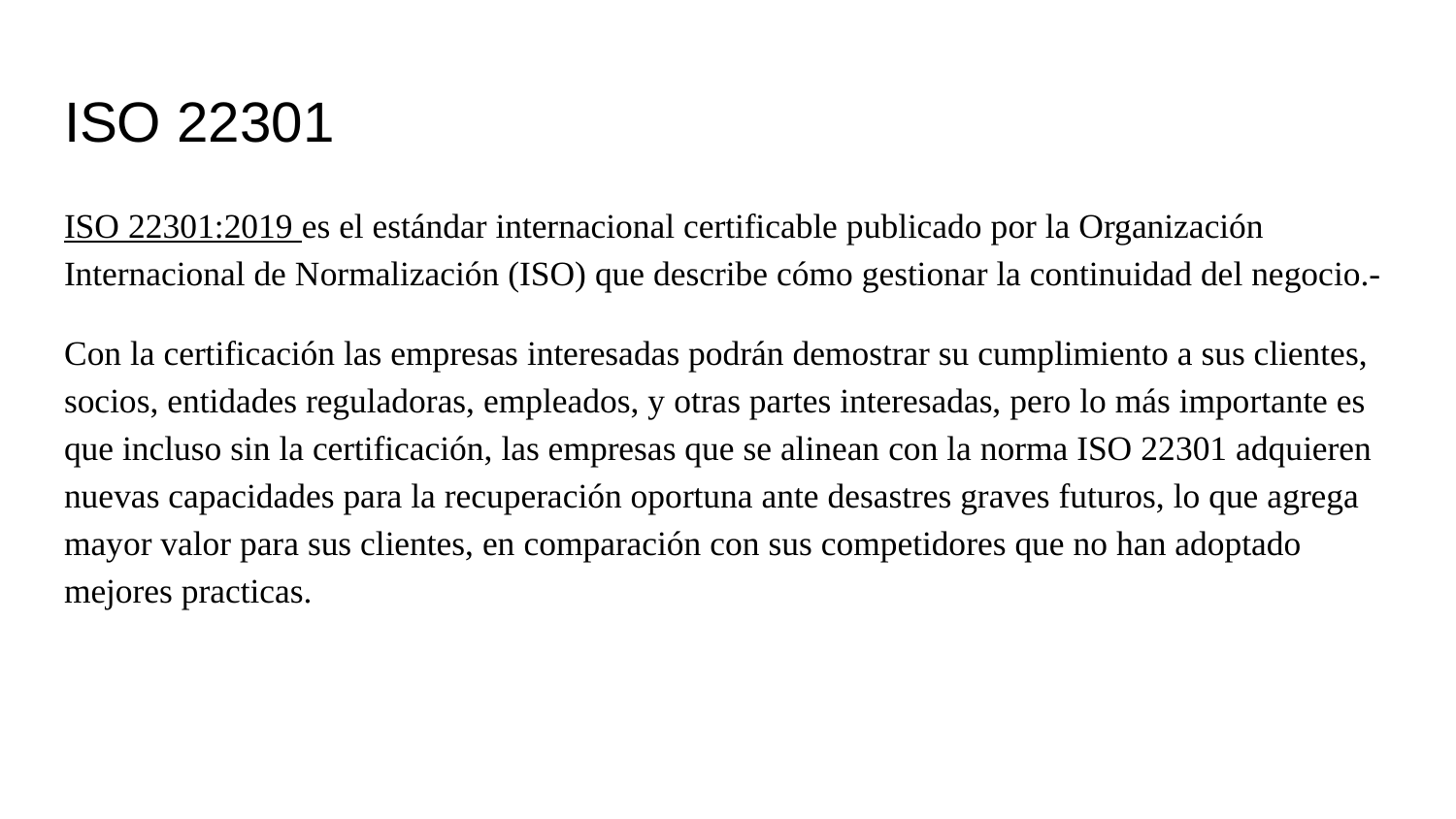

# ISO 22301
ISO 22301:2019 es el estándar internacional certificable publicado por la Organización Internacional de Normalización (ISO) que describe cómo gestionar la continuidad del negocio.-
Con la certificación las empresas interesadas podrán demostrar su cumplimiento a sus clientes, socios, entidades reguladoras, empleados, y otras partes interesadas, pero lo más importante es que incluso sin la certificación, las empresas que se alinean con la norma ISO 22301 adquieren nuevas capacidades para la recuperación oportuna ante desastres graves futuros, lo que agrega mayor valor para sus clientes, en comparación con sus competidores que no han adoptado mejores practicas.